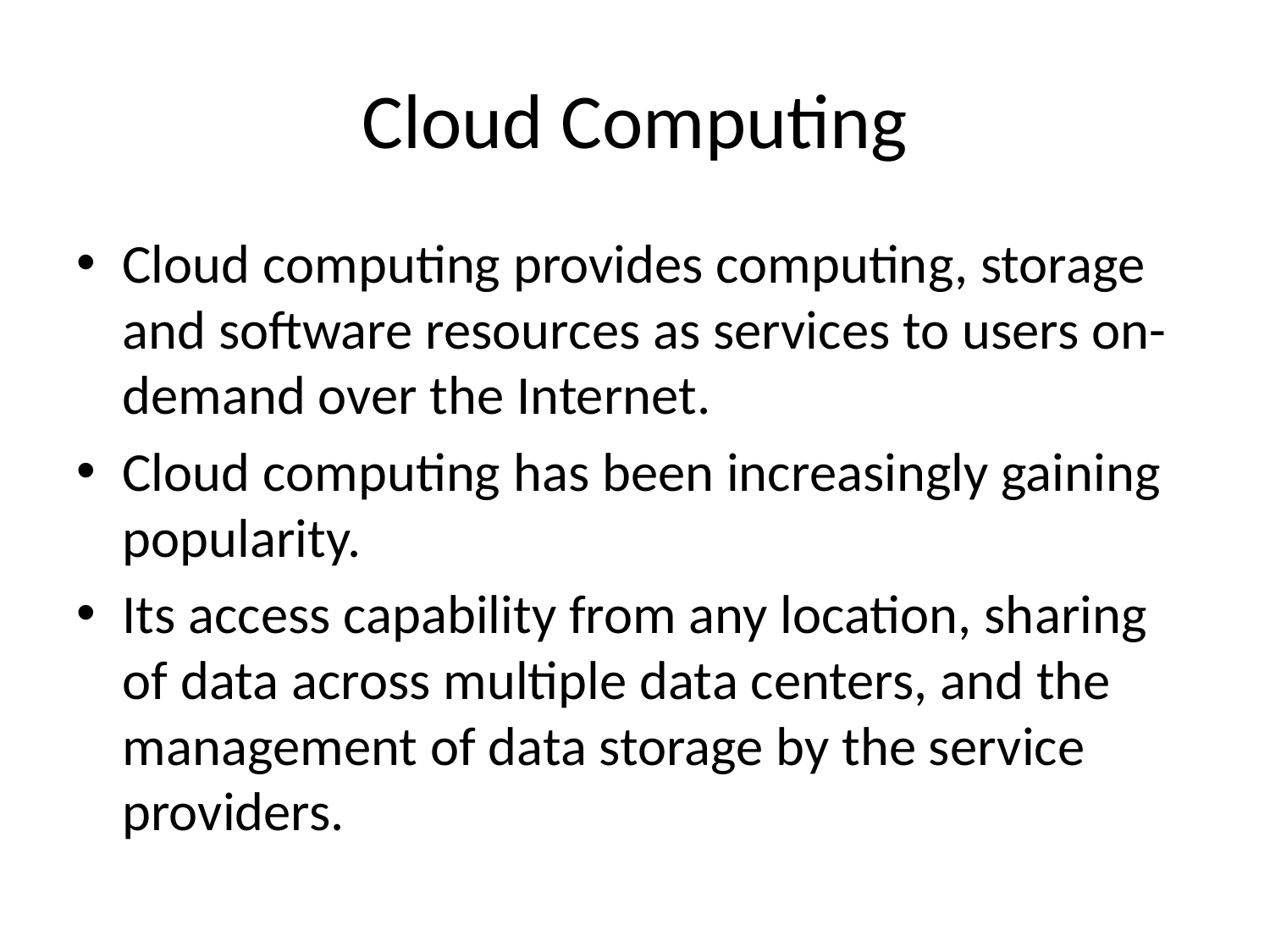

# Cloud Computing
Cloud computing provides computing, storage and software resources as services to users on-demand over the Internet.
Cloud computing has been increasingly gaining popularity.
Its access capability from any location, sharing of data across multiple data centers, and the management of data storage by the service providers.